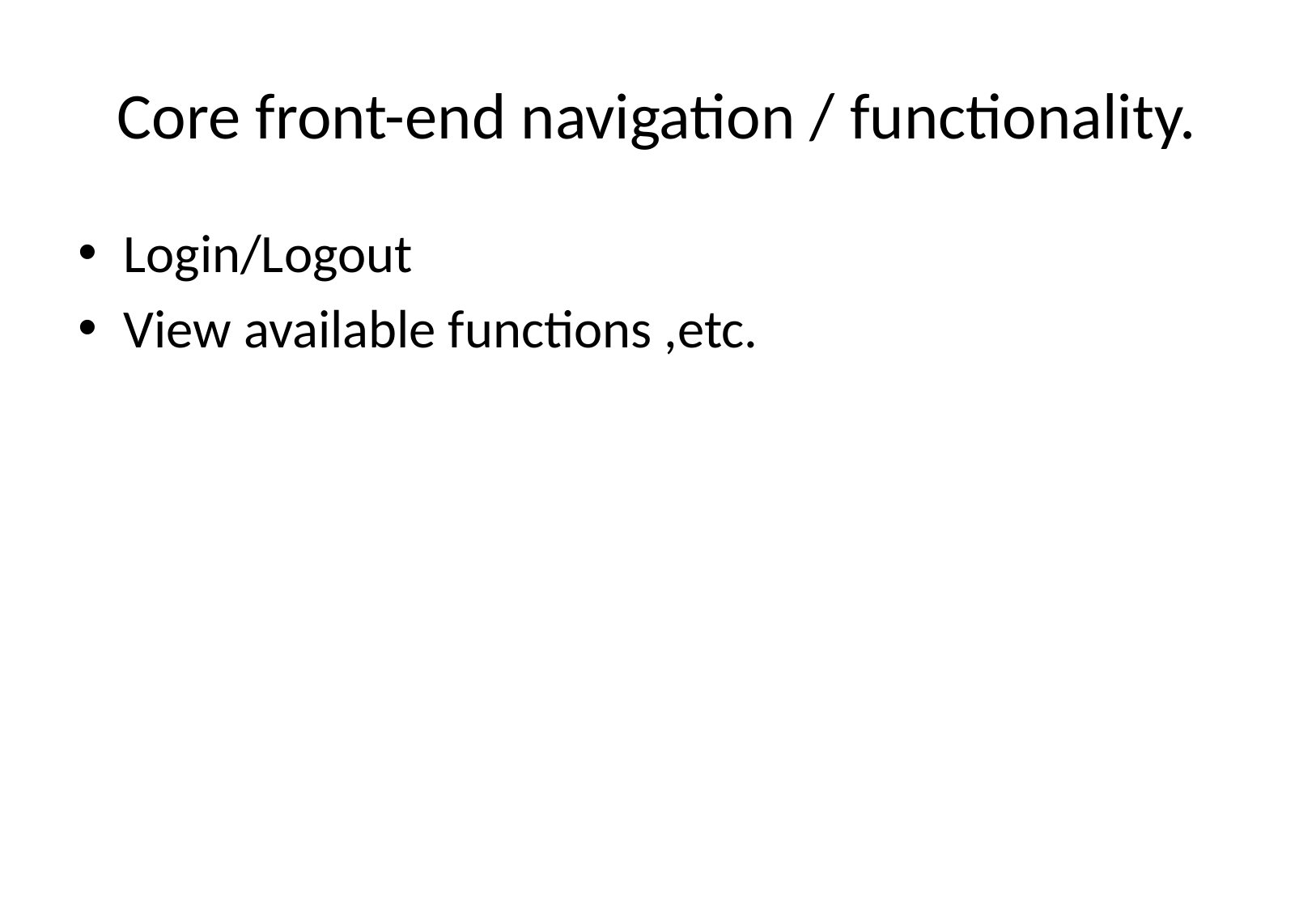

# Core front-end navigation / functionality.
Login/Logout
View available functions ,etc.